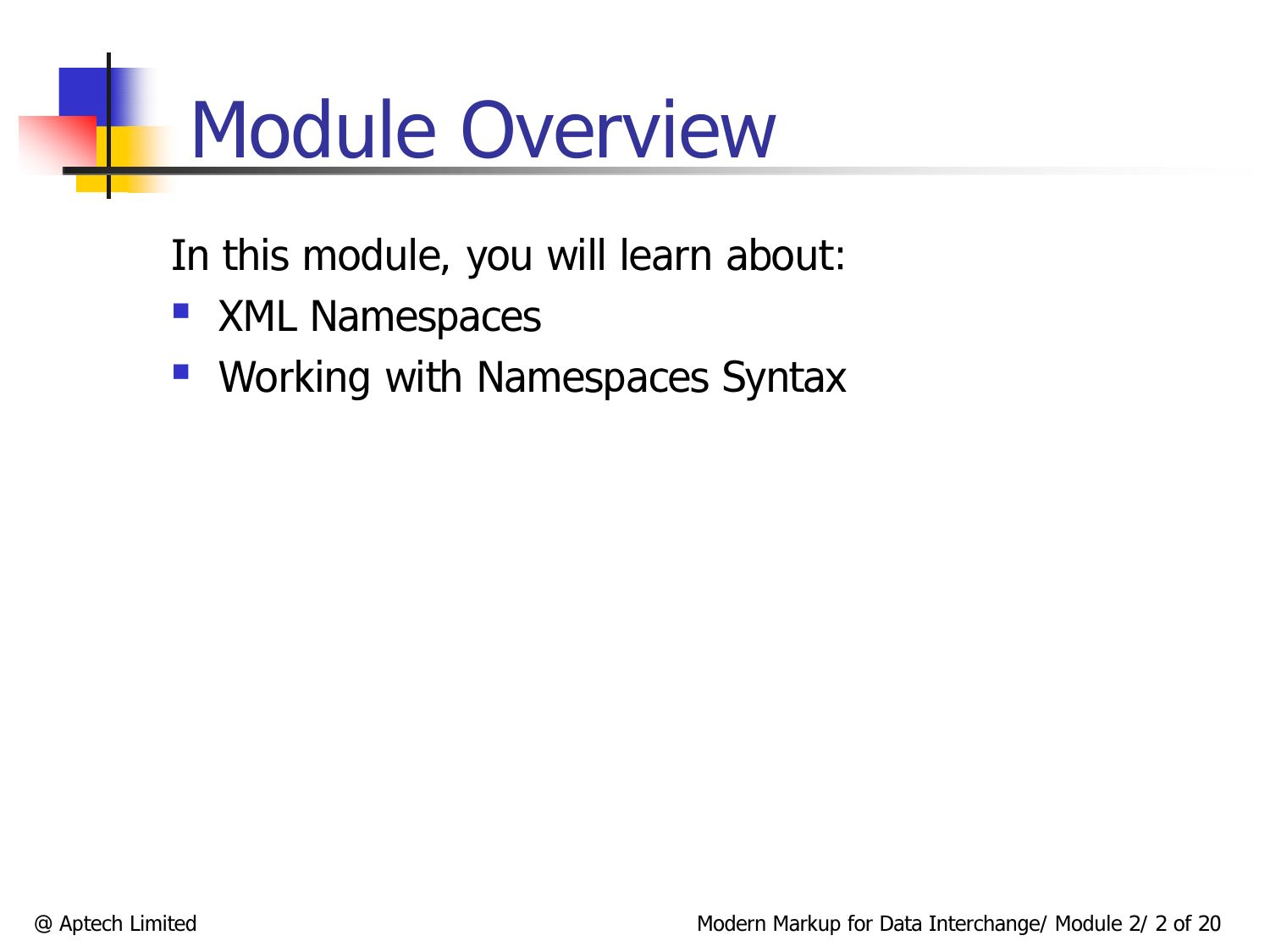

# Module Overview

In this module, you will learn about:
XML Namespaces
Working with Namespaces Syntax
@ Aptech Limited
Modern Markup for Data Interchange/ Module 2/ 2 of 20